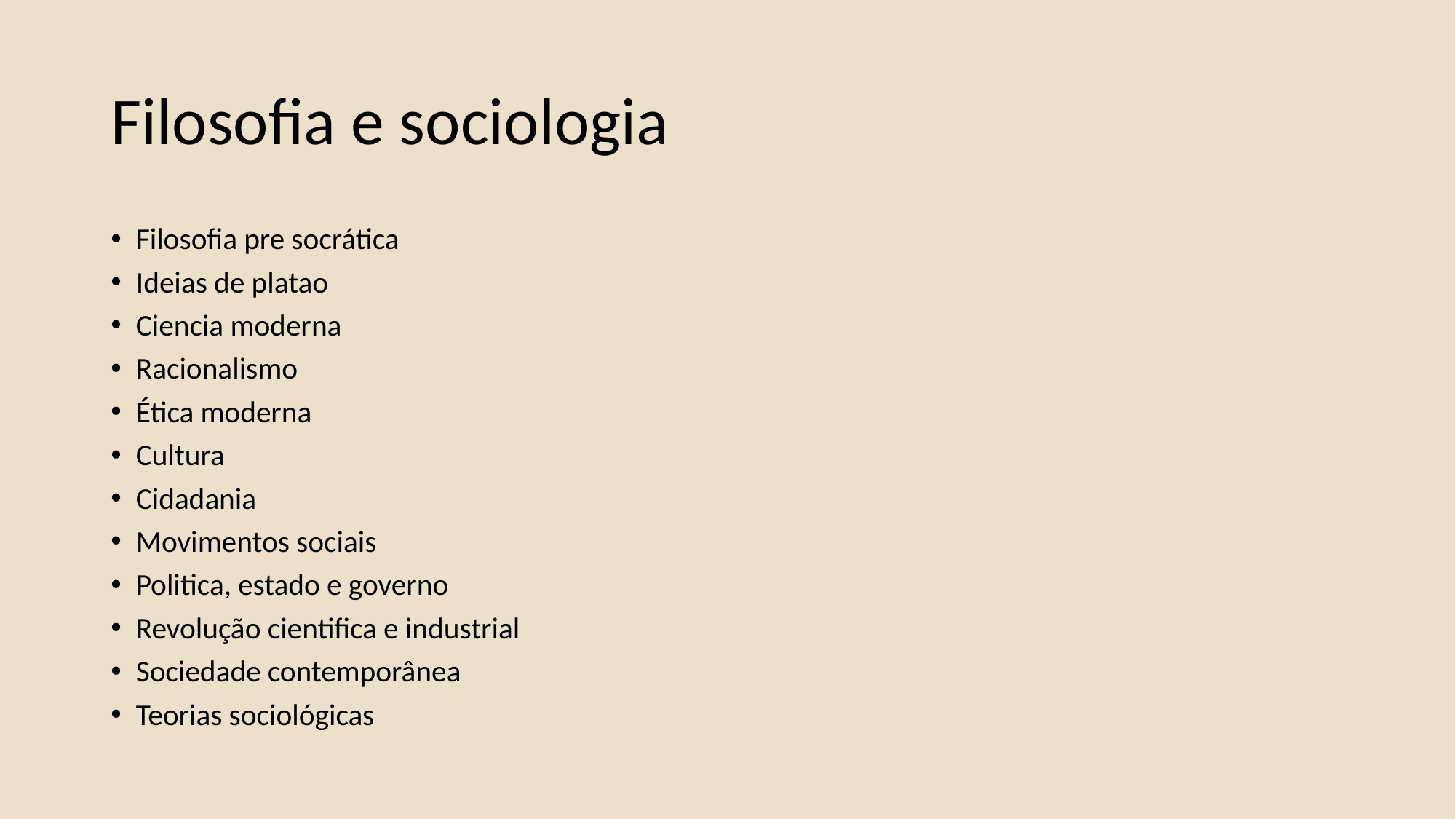

# Filosofia e sociologia
Filosofia pre socrática
Ideias de platao
Ciencia moderna
Racionalismo
Ética moderna
Cultura
Cidadania
Movimentos sociais
Politica, estado e governo
Revolução cientifica e industrial
Sociedade contemporânea
Teorias sociológicas